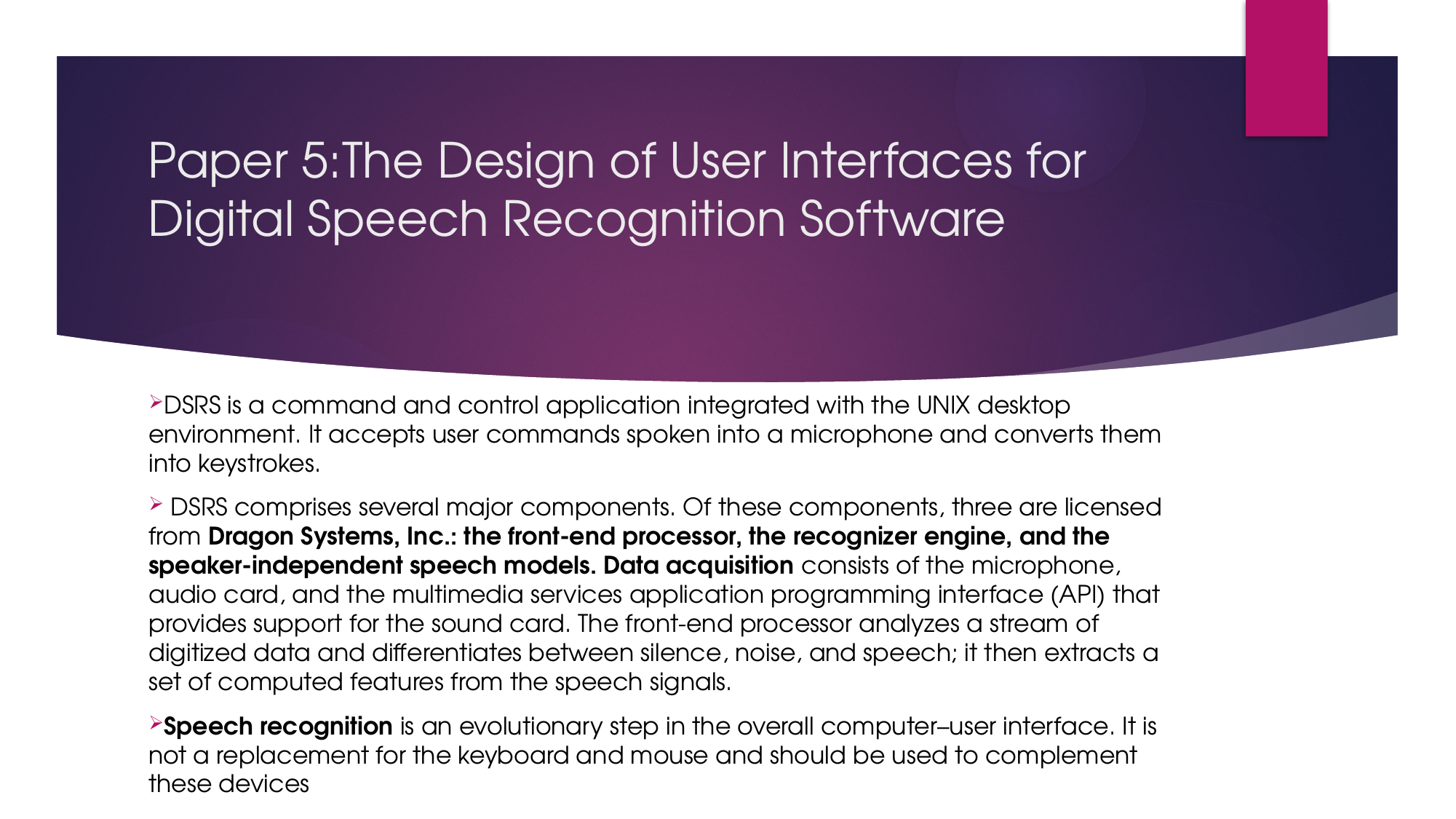

# Paper 5:The Design of User Interfaces for Digital Speech Recognition Software
DSRS is a command and control application integrated with the UNIX desktop environment. It accepts user commands spoken into a microphone and converts them into keystrokes.
 DSRS comprises several major components. Of these components, three are licensed from Dragon Systems, Inc.: the front-end processor, the recognizer engine, and the speaker-independent speech models. Data acquisition consists of the microphone, audio card, and the multimedia services application programming interface (API) that provides support for the sound card. The front-end processor analyzes a stream of digitized data and differentiates between silence, noise, and speech; it then extracts a set of computed features from the speech signals.
Speech recognition is an evolutionary step in the overall computer–user interface. It is not a replacement for the keyboard and mouse and should be used to complement these devices